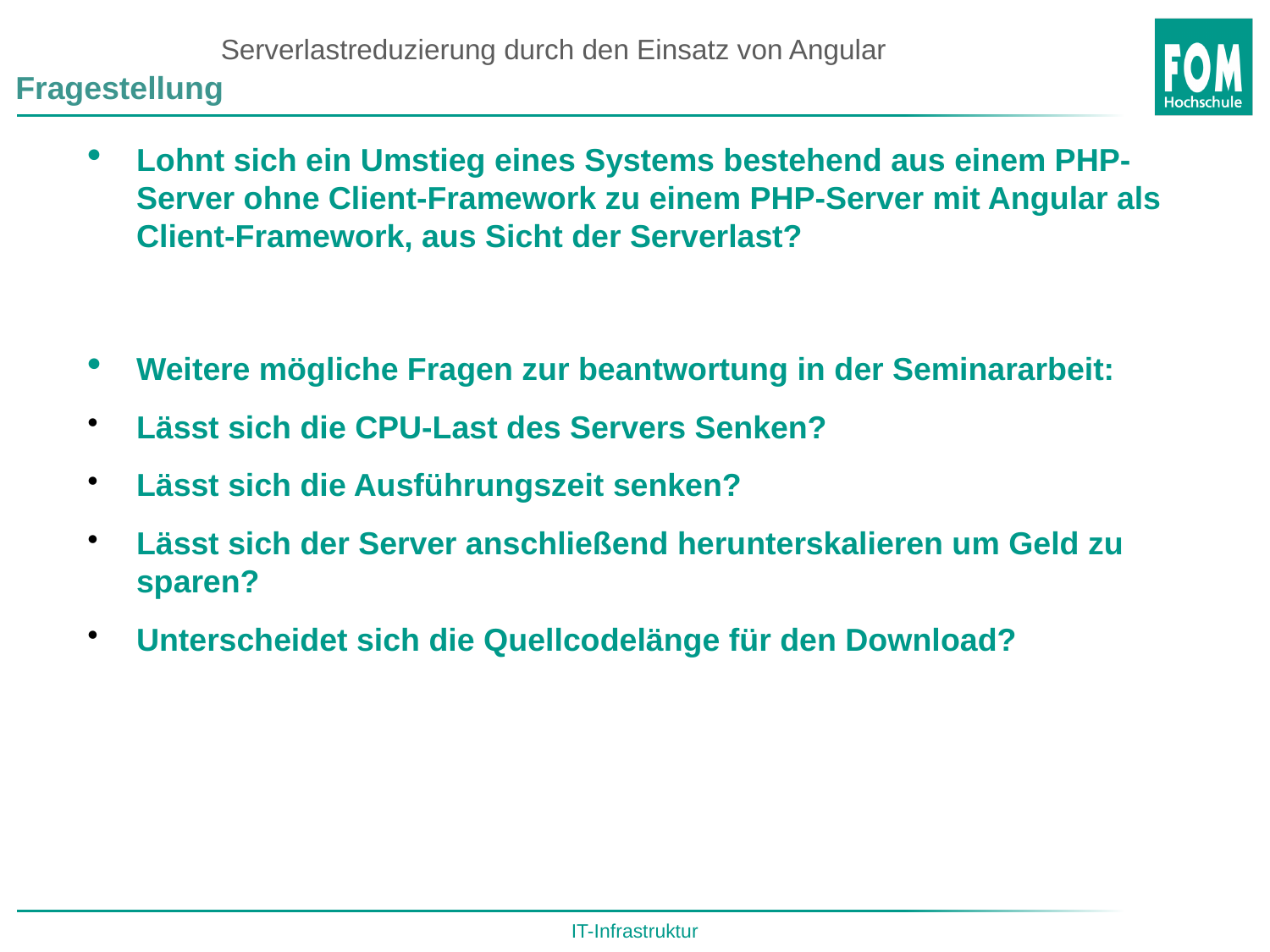

Serverlastreduzierung durch den Einsatz von Angular
Fragestellung
Lohnt sich ein Umstieg eines Systems bestehend aus einem PHP-Server ohne Client-Framework zu einem PHP-Server mit Angular als Client-Framework, aus Sicht der Serverlast?

Weitere mögliche Fragen zur beantwortung in der Seminararbeit:
Lässt sich die CPU-Last des Servers Senken?
Lässt sich die Ausführungszeit senken?
Lässt sich der Server anschließend herunterskalieren um Geld zu sparen?
Unterscheidet sich die Quellcodelänge für den Download?